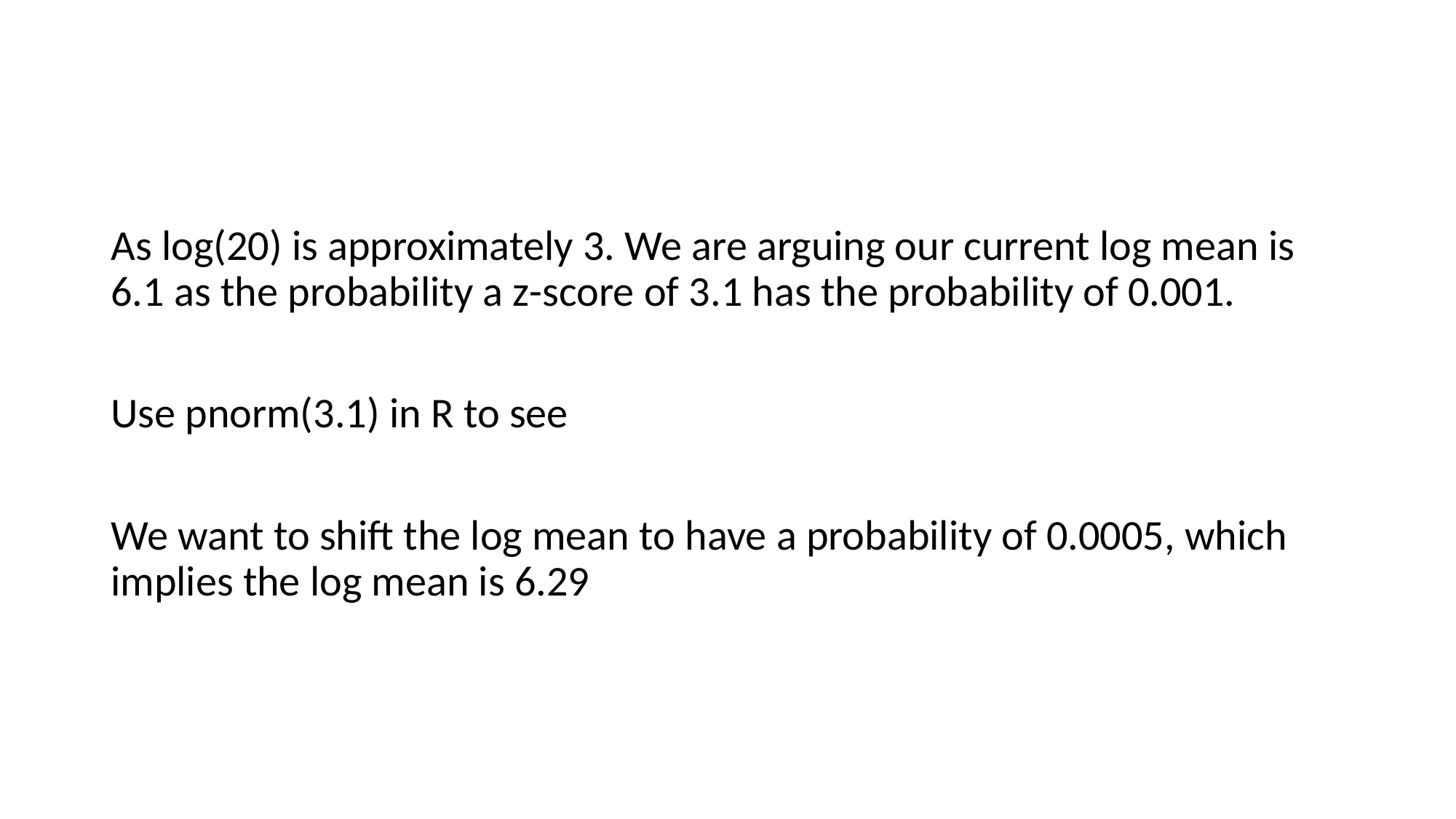

#
As log(20) is approximately 3. We are arguing our current log mean is 6.1 as the probability a z-score of 3.1 has the probability of 0.001.

Use pnorm(3.1) in R to see

We want to shift the log mean to have a probability of 0.0005, which implies the log mean is 6.29